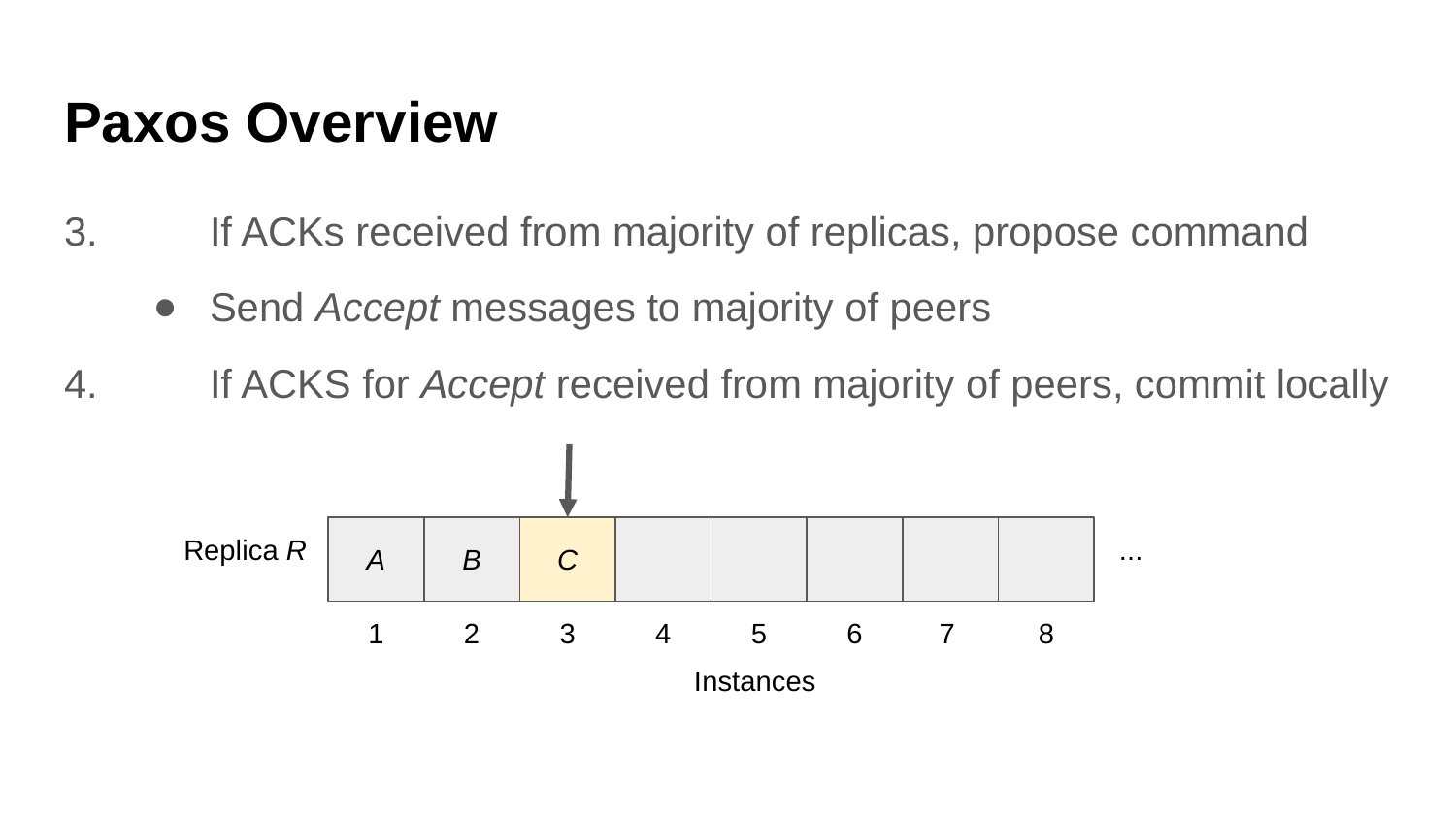

# Paxos Overview
3.	If ACKs received from majority of replicas, propose command
Send Accept messages to majority of peers
4.	If ACKS for Accept received from majority of peers, commit locally

Replica R
A
B
C

...
1
2
3
4
5
6
7
8
Instances